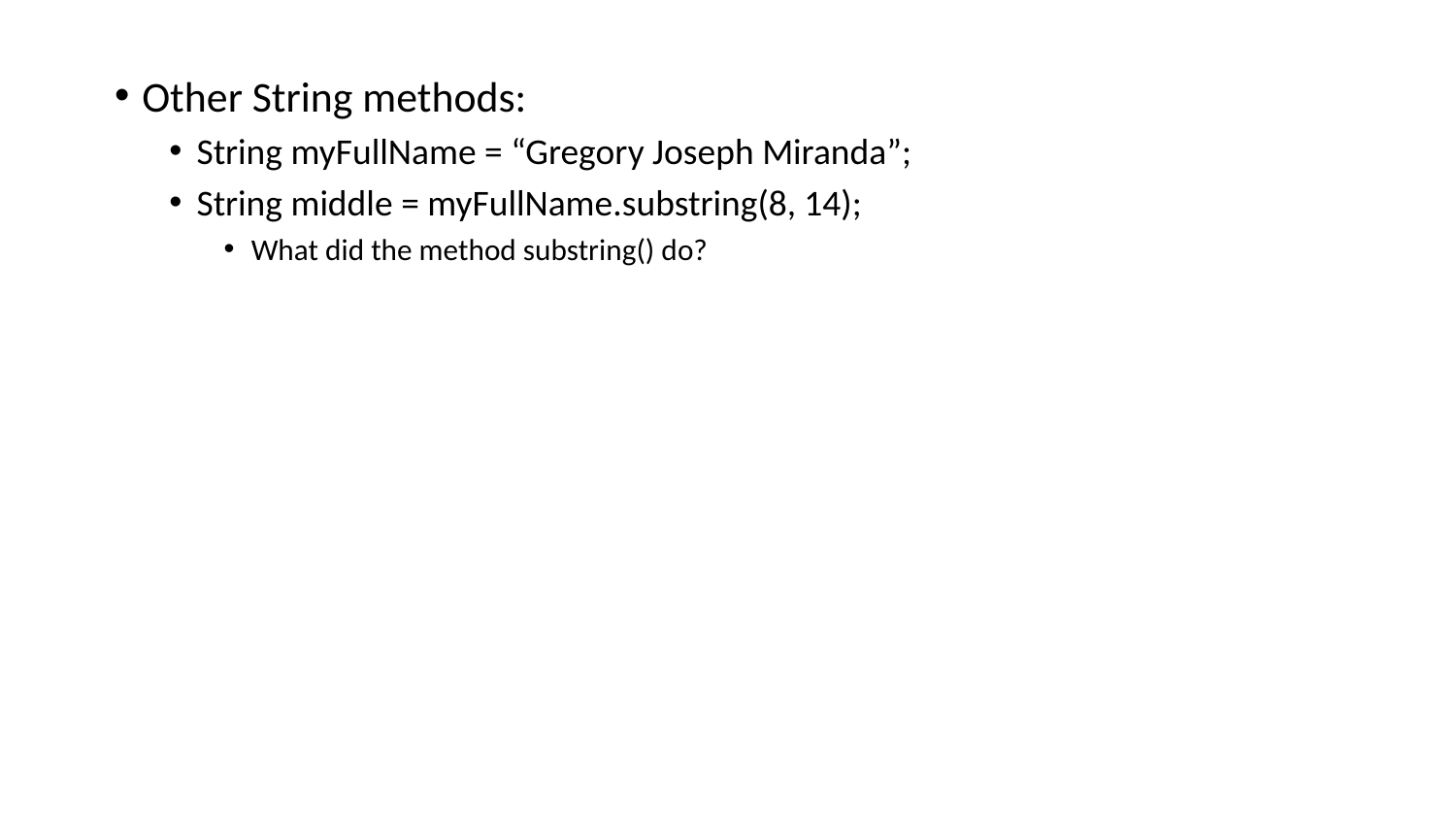

Other String methods:
String myFullName = “Gregory Joseph Miranda”;
String middle = myFullName.substring(8, 14);
What did the method substring() do?